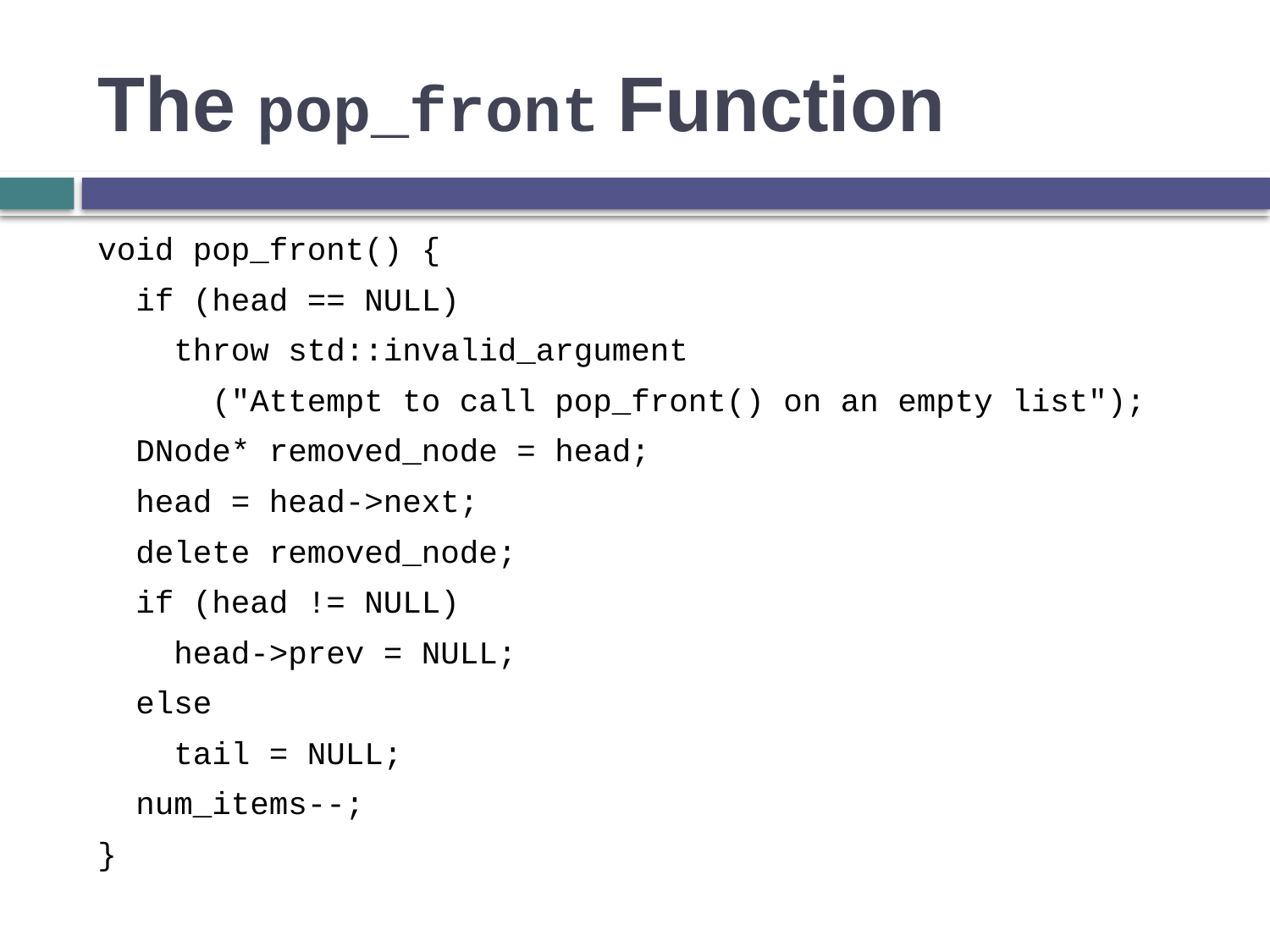

# The pop_front Function
void pop_front() {
  if (head == NULL)
    throw std::invalid_argument
      ("Attempt to call pop_front() on an empty list");
  DNode* removed_node = head;
  head = head->next;
  delete removed_node;
  if (head != NULL)
    head->prev = NULL;
  else
    tail = NULL;
  num_items--;
}